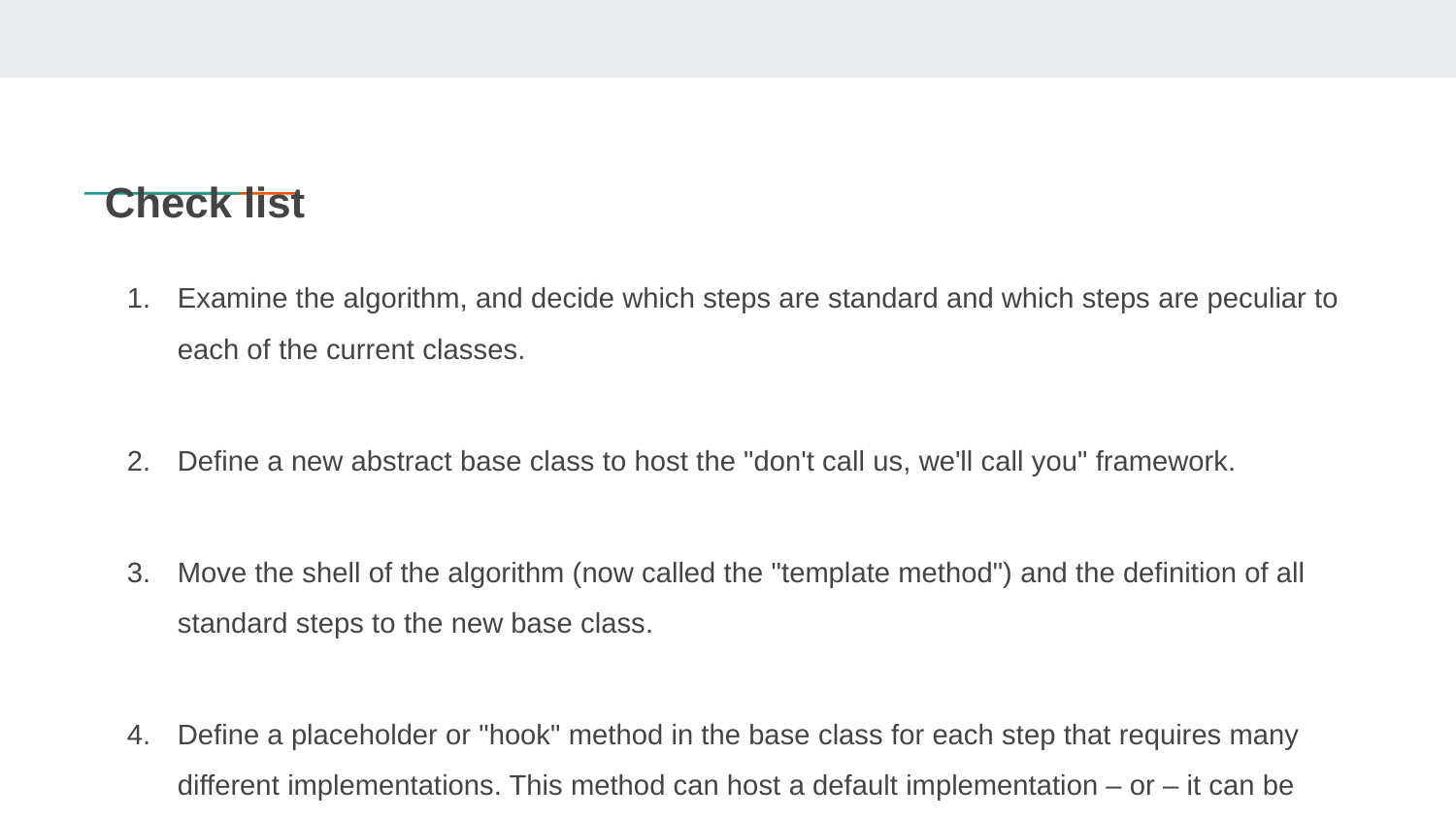

Check list
Examine the algorithm, and decide which steps are standard and which steps are peculiar to each of the current classes.
Define a new abstract base class to host the "don't call us, we'll call you" framework.
Move the shell of the algorithm (now called the "template method") and the definition of all standard steps to the new base class.
Define a placeholder or "hook" method in the base class for each step that requires many different implementations. This method can host a default implementation – or – it can be defined as abstract (Java) or pure virtual (C++).